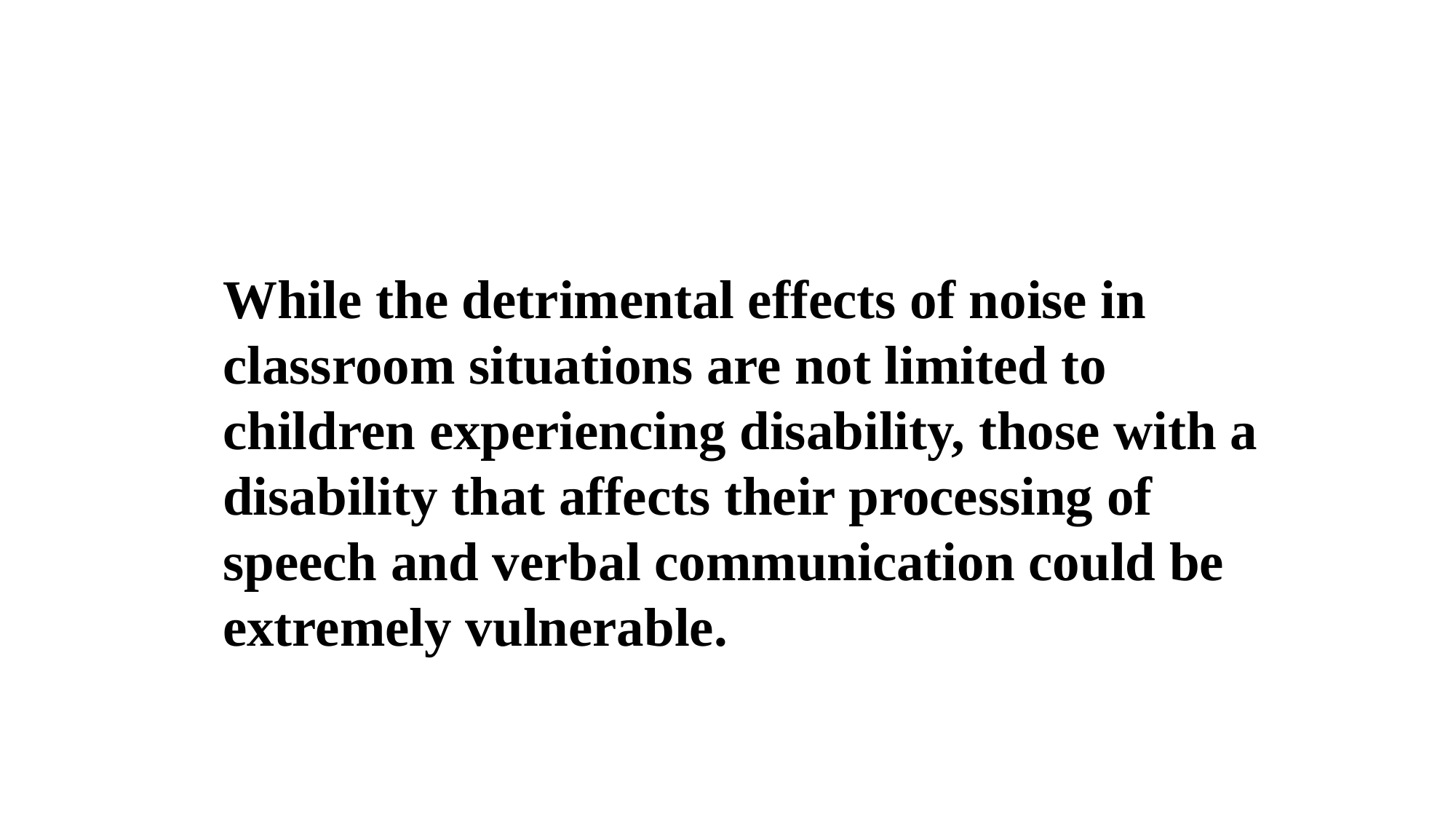

While the detrimental effects of noise in classroom situations are not limited to children experiencing disability, those with a disability that affects their processing of speech and verbal communication could be extremely vulnerable.